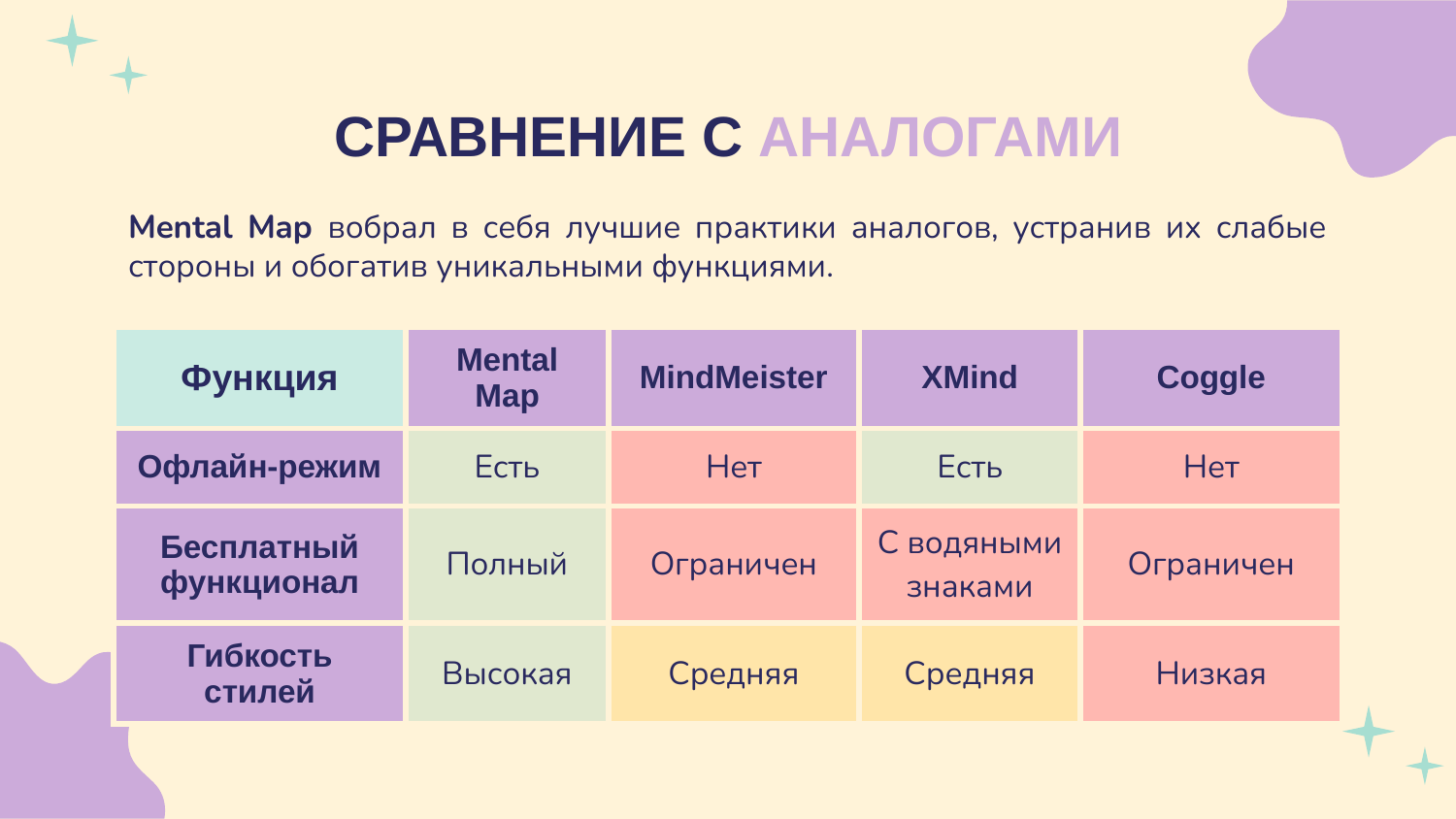

# Сравнение с аналогами
Mental Map вобрал в себя лучшие практики аналогов, устранив их слабые стороны и обогатив уникальными функциями.
| Функция | Mental Map | MindMeister | XMind | Coggle |
| --- | --- | --- | --- | --- |
| Офлайн-режим | Есть | Нет | Есть | Нет |
| Бесплатный функционал | Полный | Ограничен | С водяными знаками | Ограничен |
| Гибкость стилей | Высокая | Средняя | Средняя | Низкая |